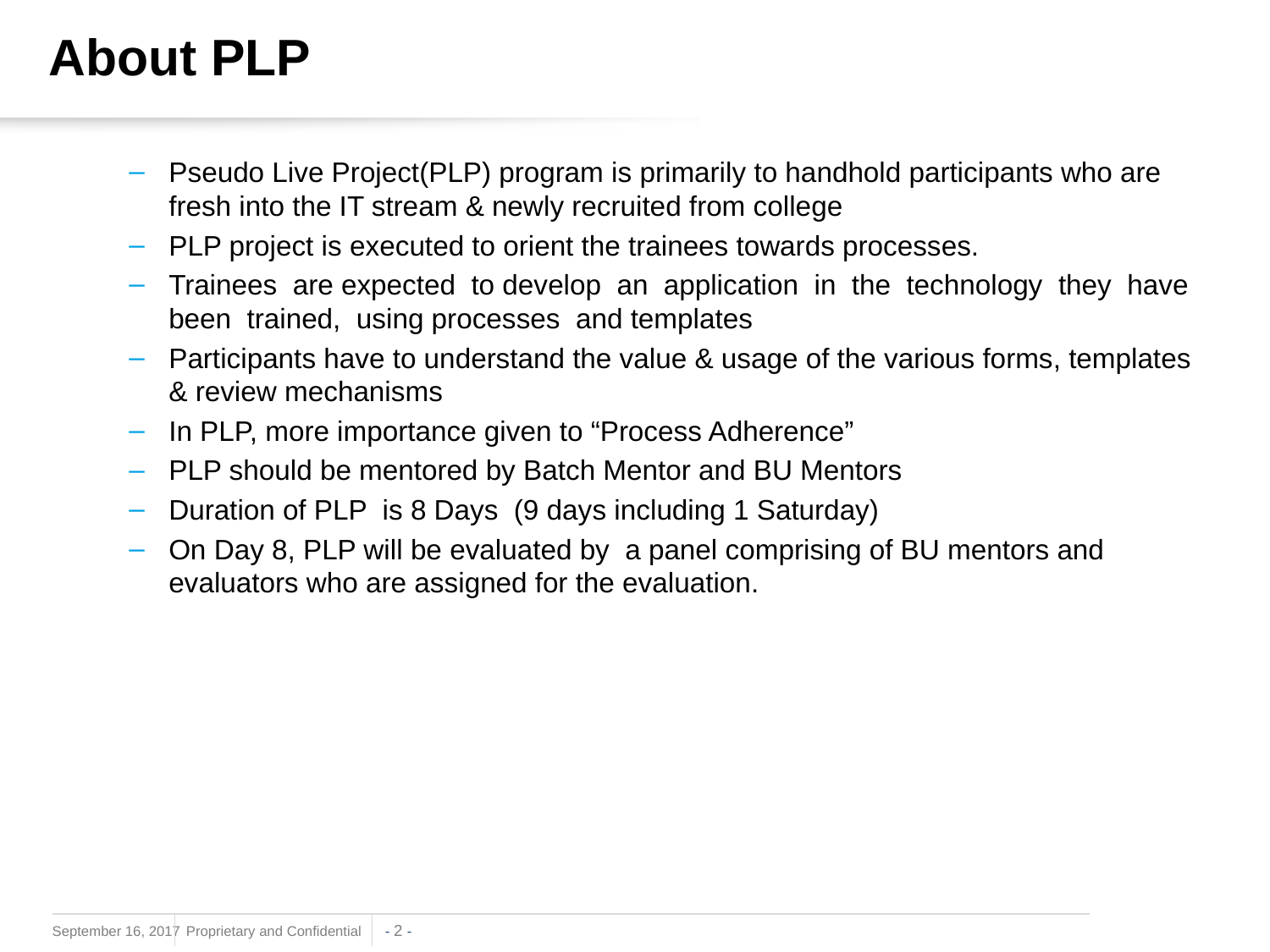

# About PLP
Pseudo Live Project(PLP) program is primarily to handhold participants who are fresh into the IT stream & newly recruited from college
PLP project is executed to orient the trainees towards processes.
Trainees  are expected  to develop  an  application  in  the  technology  they  have  been  trained,  using processes  and templates
Participants have to understand the value & usage of the various forms, templates & review mechanisms
In PLP, more importance given to “Process Adherence”
PLP should be mentored by Batch Mentor and BU Mentors
Duration of PLP  is 8 Days  (9 days including 1 Saturday)
On Day 8, PLP will be evaluated by  a panel comprising of BU mentors and evaluators who are assigned for the evaluation.